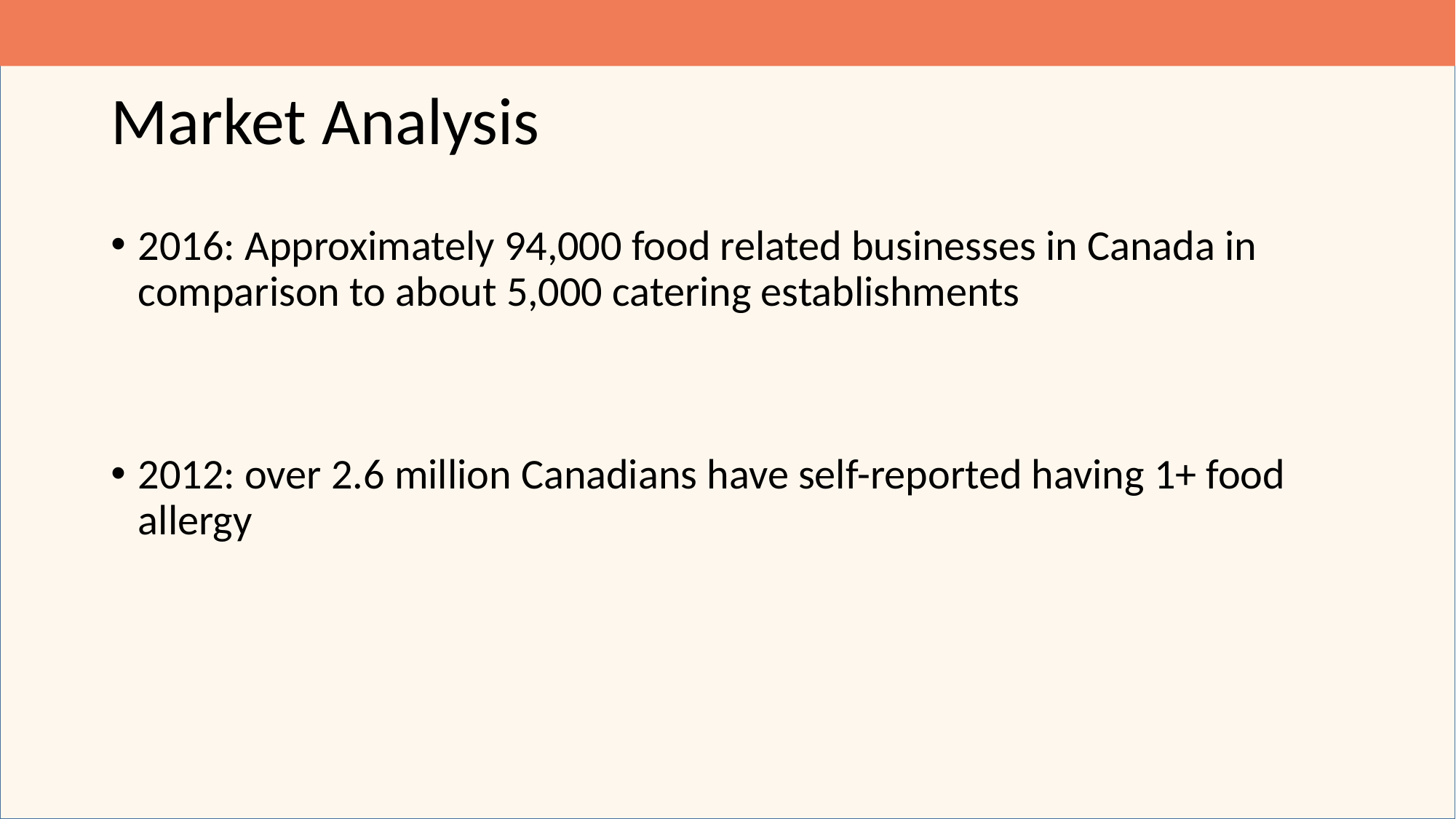

# Market Analysis
2016: Approximately 94,000 food related businesses in Canada in comparison to about 5,000 catering establishments

2012: over 2.6 million Canadians have self-reported having 1+ food allergy